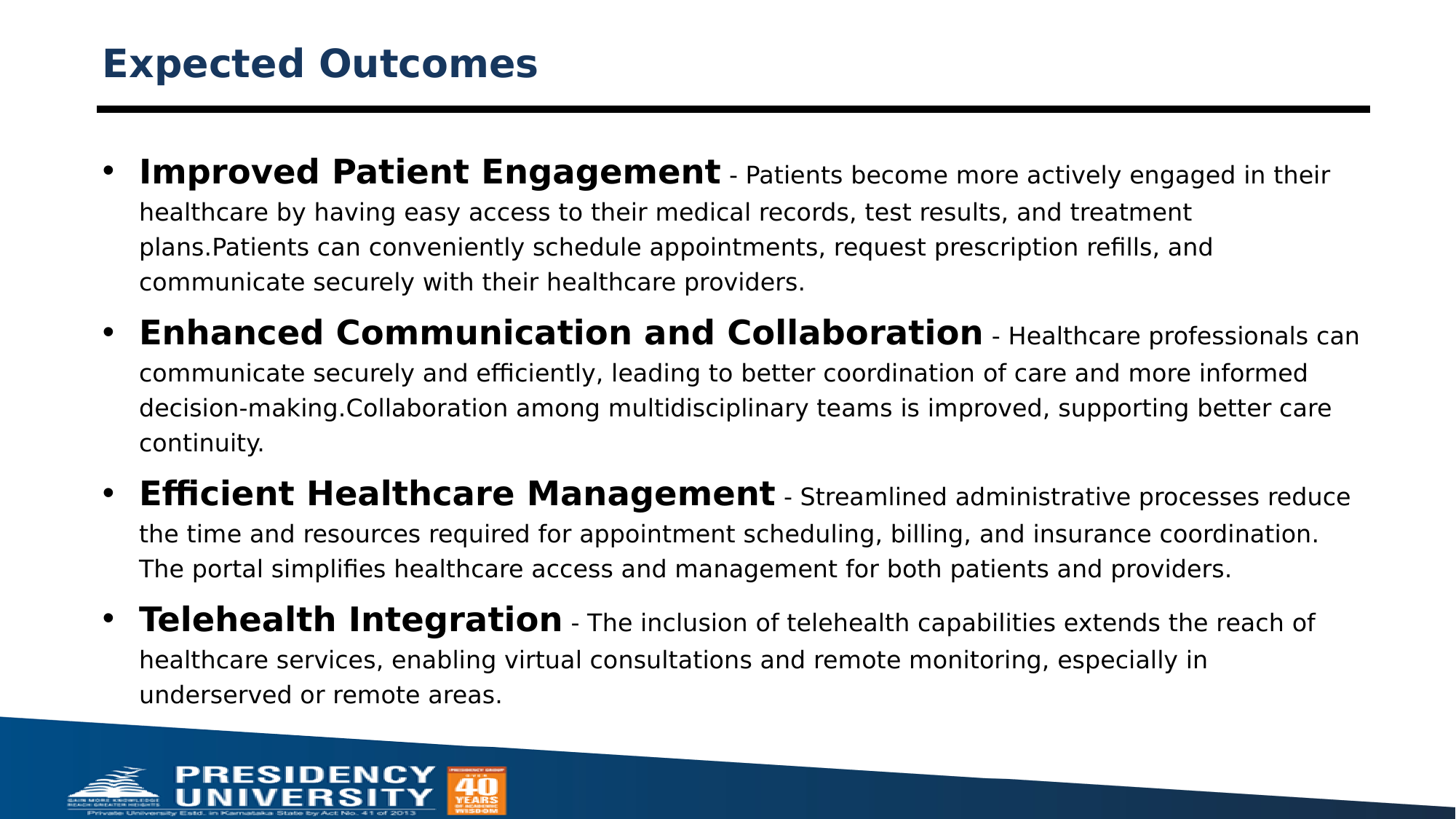

# Expected Outcomes
Improved Patient Engagement - Patients become more actively engaged in their healthcare by having easy access to their medical records, test results, and treatment plans.Patients can conveniently schedule appointments, request prescription refills, and communicate securely with their healthcare providers.
Enhanced Communication and Collaboration - Healthcare professionals can communicate securely and efficiently, leading to better coordination of care and more informed decision-making.Collaboration among multidisciplinary teams is improved, supporting better care continuity.
Efficient Healthcare Management - Streamlined administrative processes reduce the time and resources required for appointment scheduling, billing, and insurance coordination. The portal simplifies healthcare access and management for both patients and providers.
Telehealth Integration - The inclusion of telehealth capabilities extends the reach of healthcare services, enabling virtual consultations and remote monitoring, especially in underserved or remote areas.